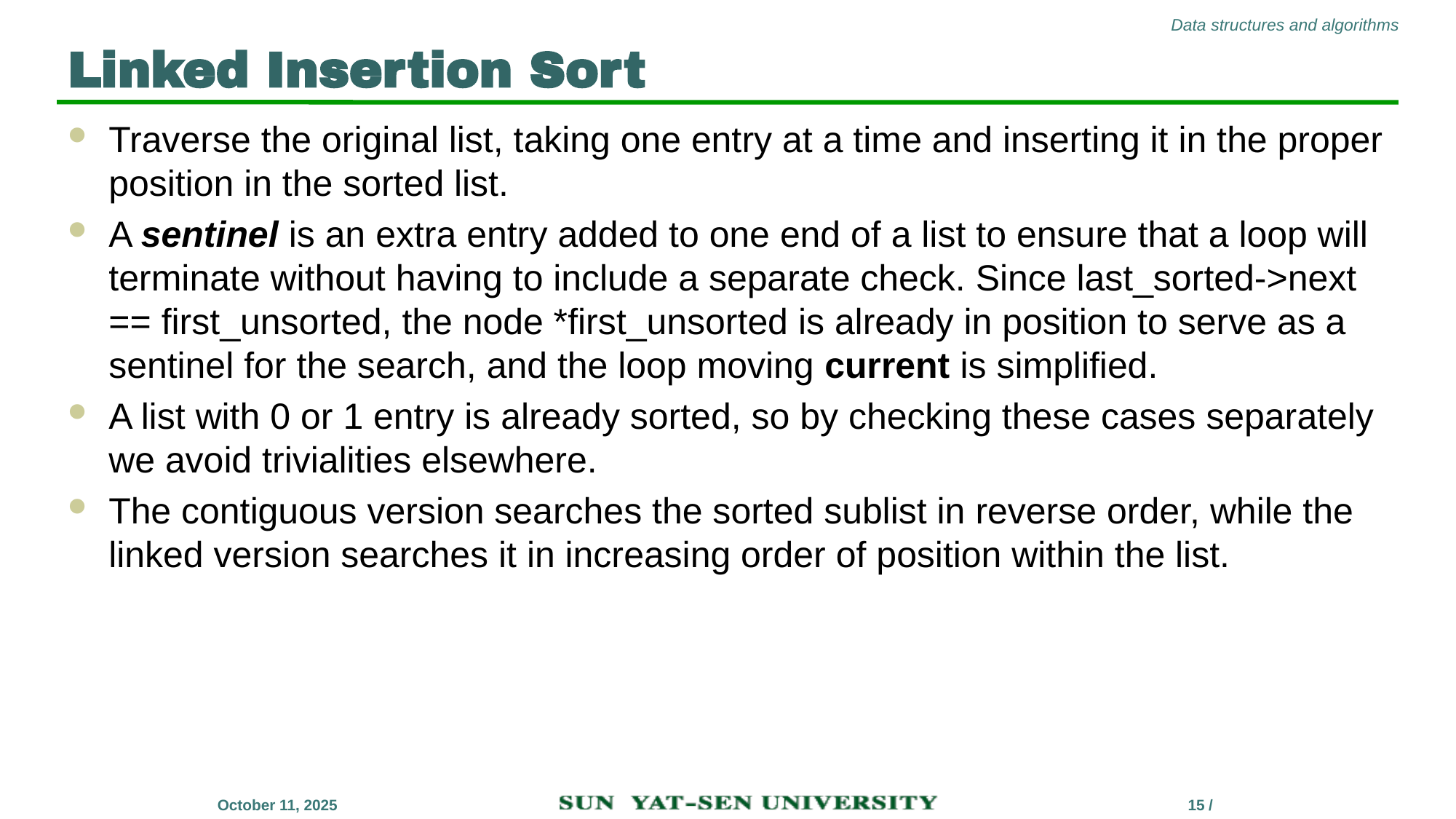

# Linked Insertion Sort
Traverse the original list, taking one entry at a time and inserting it in the proper position in the sorted list.
A sentinel is an extra entry added to one end of a list to ensure that a loop will terminate without having to include a separate check. Since last_sorted->next == first_unsorted, the node *first_unsorted is already in position to serve as a sentinel for the search, and the loop moving current is simplified.
A list with 0 or 1 entry is already sorted, so by checking these cases separately we avoid trivialities elsewhere.
The contiguous version searches the sorted sublist in reverse order, while the linked version searches it in increasing order of position within the list.